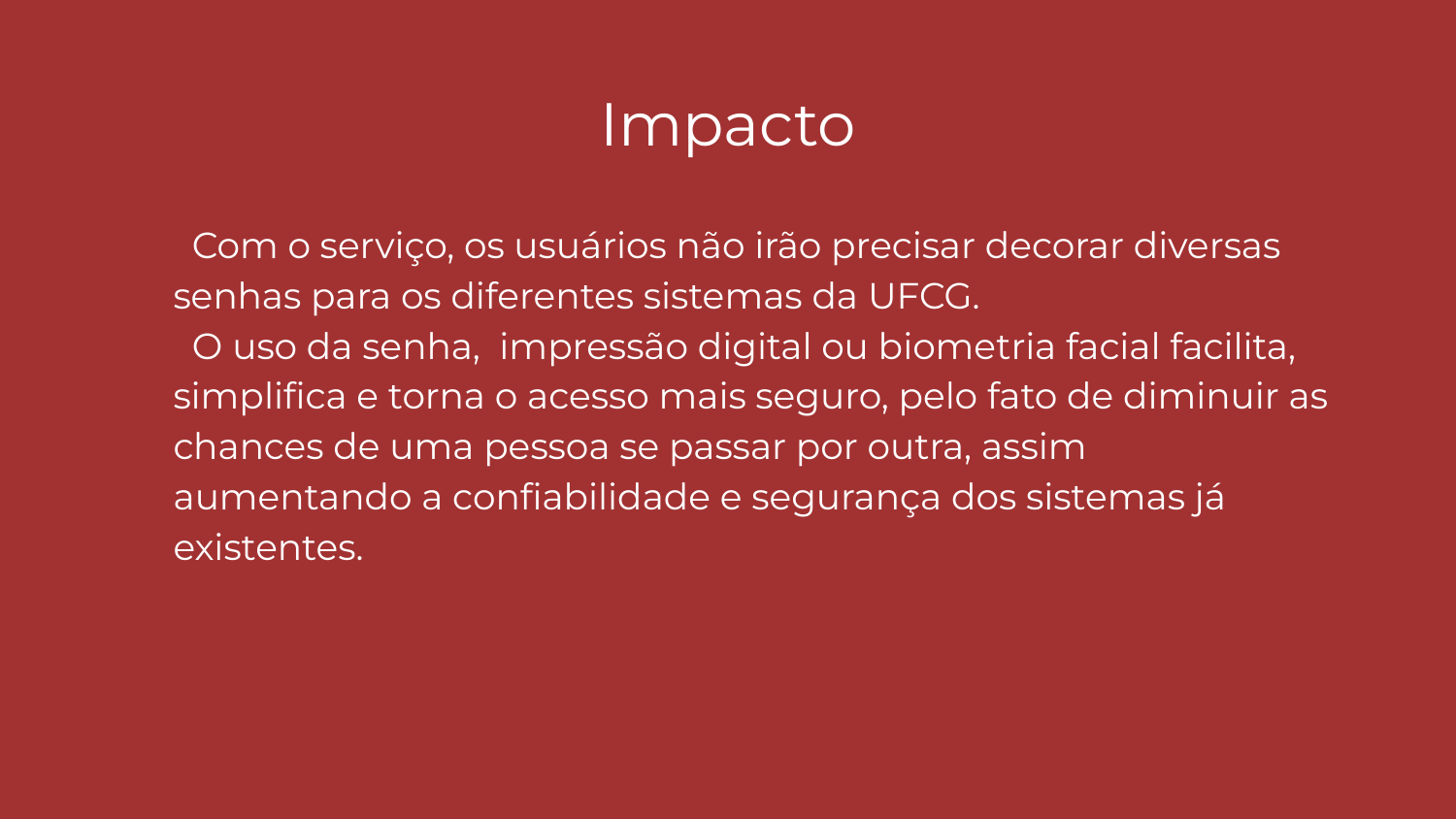

# Impacto
  Com o serviço, os usuários não irão precisar decorar diversas senhas para os diferentes sistemas da UFCG.
  O uso da senha,  impressão digital ou biometria facial facilita, simplifica e torna o acesso mais seguro, pelo fato de diminuir as chances de uma pessoa se passar por outra, assim aumentando a confiabilidade e segurança dos sistemas já existentes.